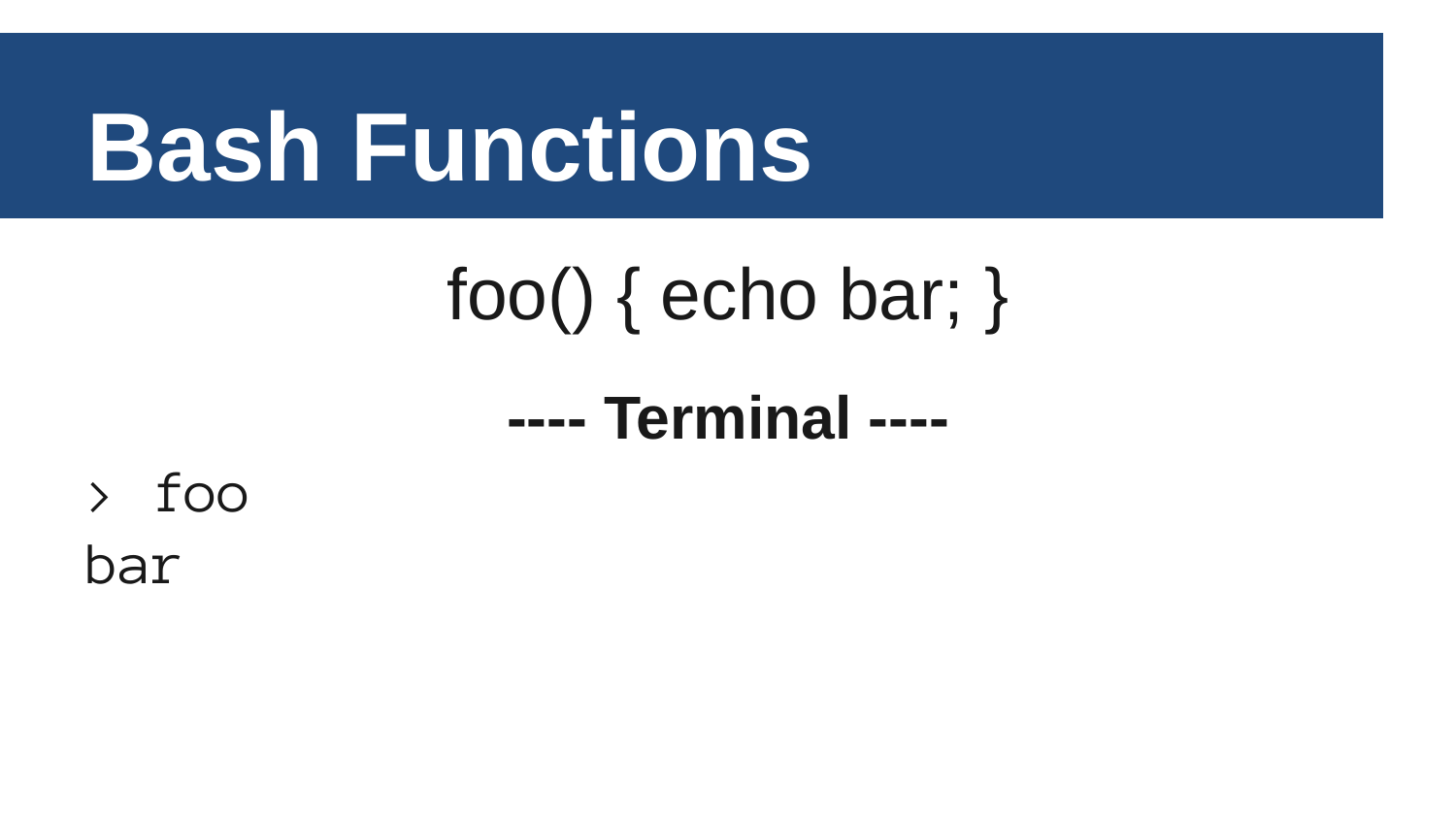

Bash Functions
foo() { echo bar; }

---- Terminal ----
> foo
bar